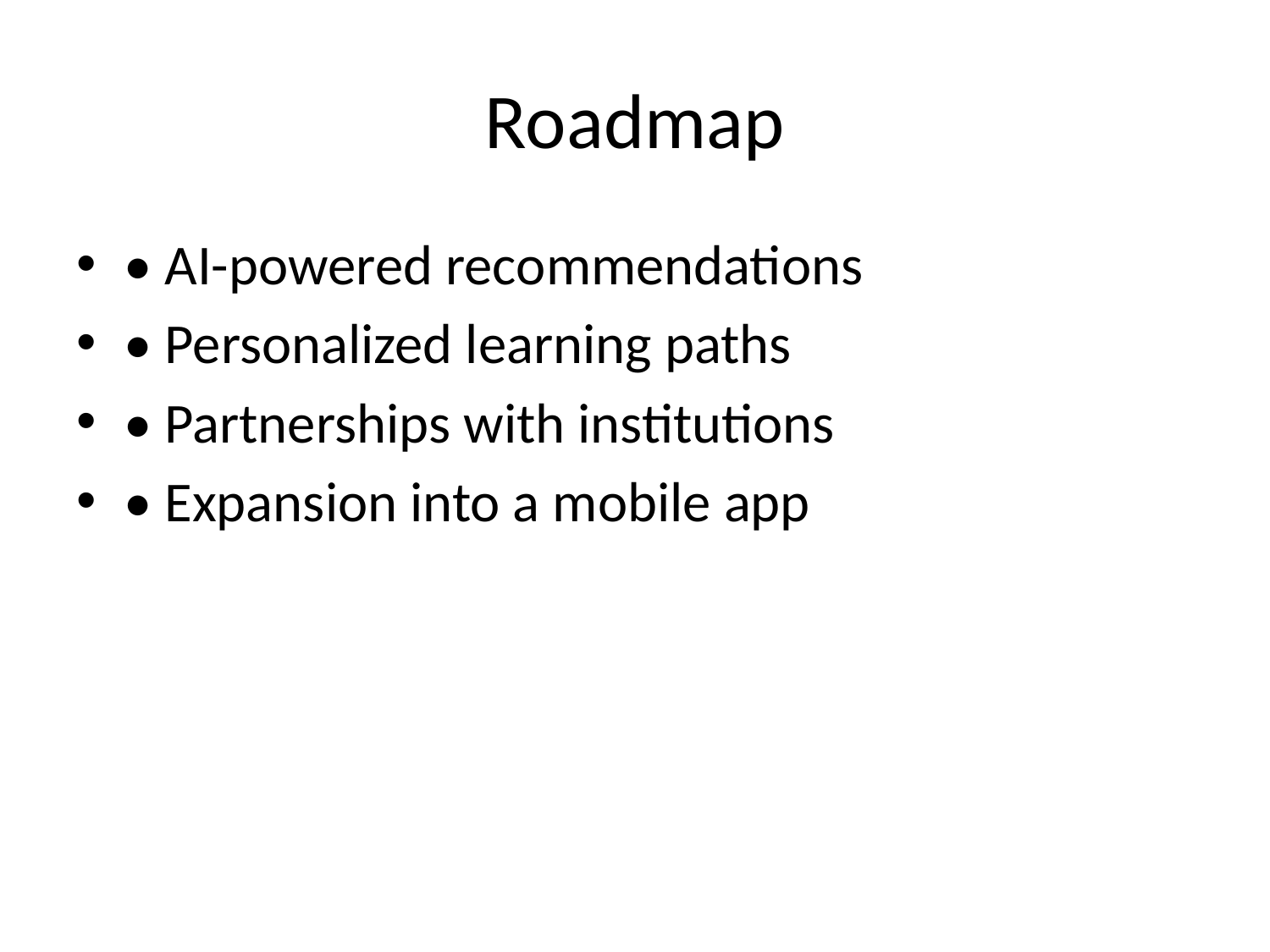

# Roadmap
• AI-powered recommendations
• Personalized learning paths
• Partnerships with institutions
• Expansion into a mobile app